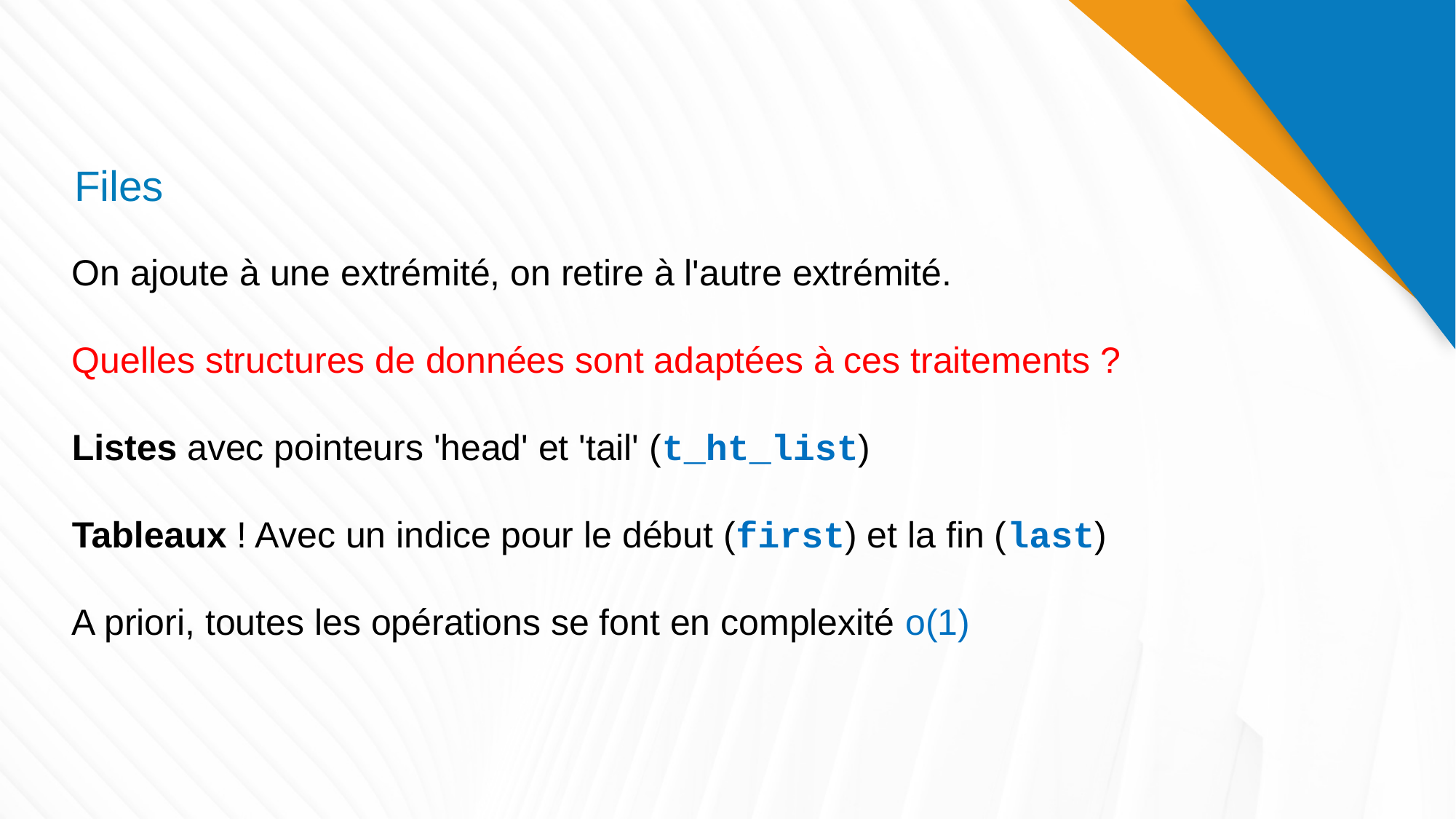

# Files
On ajoute à une extrémité, on retire à l'autre extrémité.

Quelles structures de données sont adaptées à ces traitements ?

Listes avec pointeurs 'head' et 'tail' (t_ht_list)

Tableaux ! Avec un indice pour le début (first) et la fin (last)

A priori, toutes les opérations se font en complexité o(1)